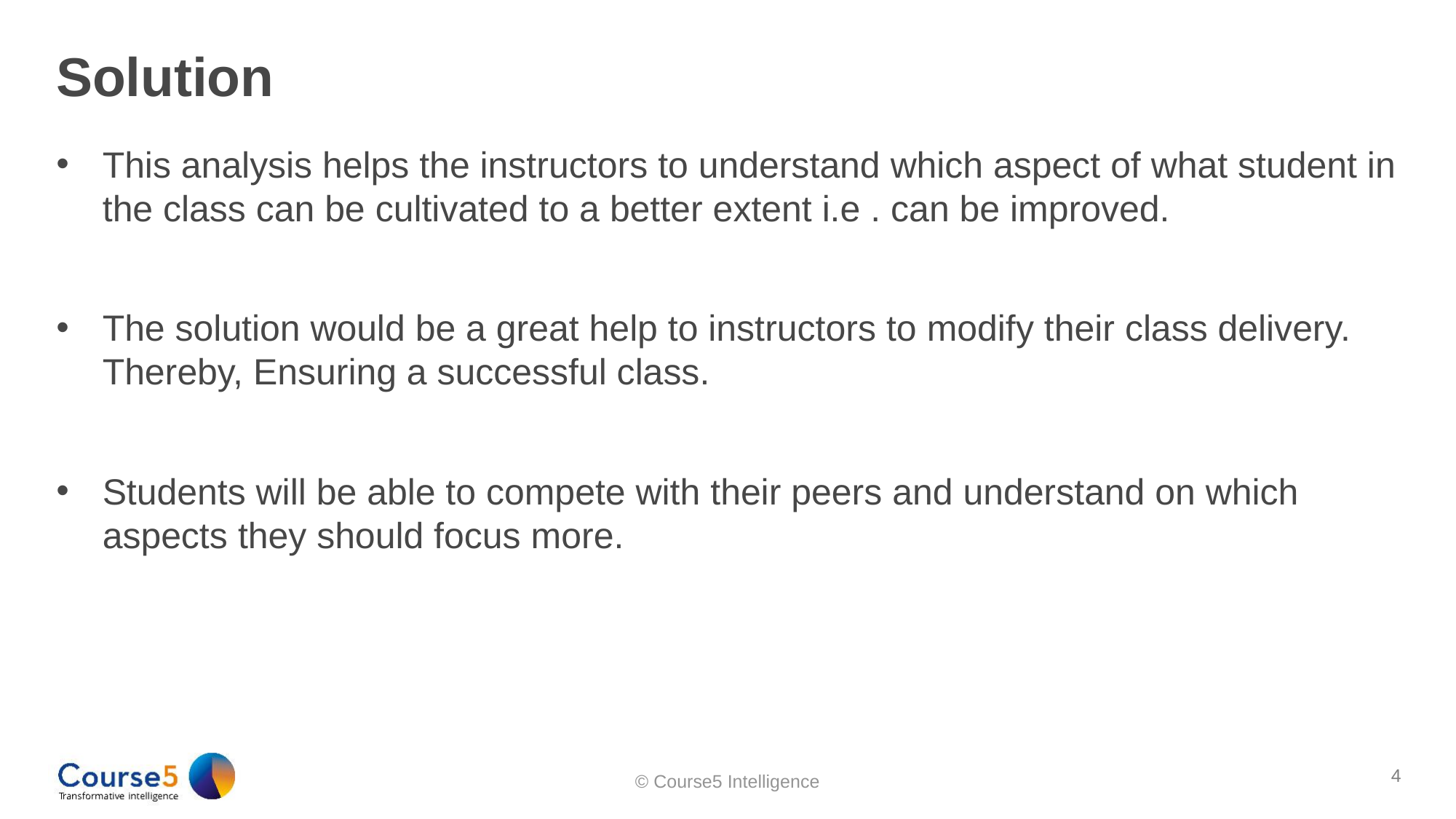

# Solution
This analysis helps the instructors to understand which aspect of what student in the class can be cultivated to a better extent i.e . can be improved.

The solution would be a great help to instructors to modify their class delivery. Thereby, Ensuring a successful class.

Students will be able to compete with their peers and understand on which aspects they should focus more.

4
© Course5 Intelligence